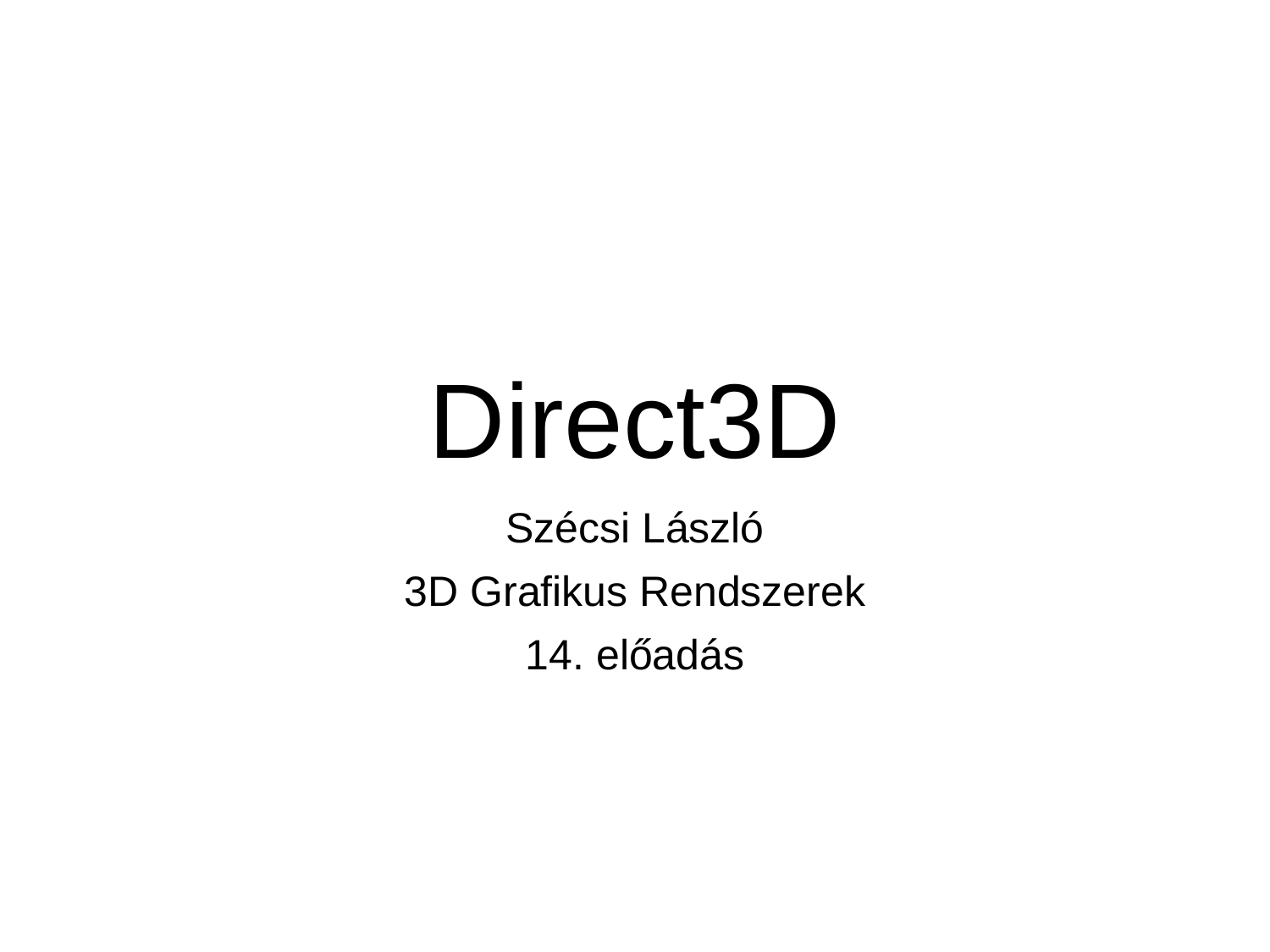

# Direct3D
Szécsi László
3D Grafikus Rendszerek
14. előadás